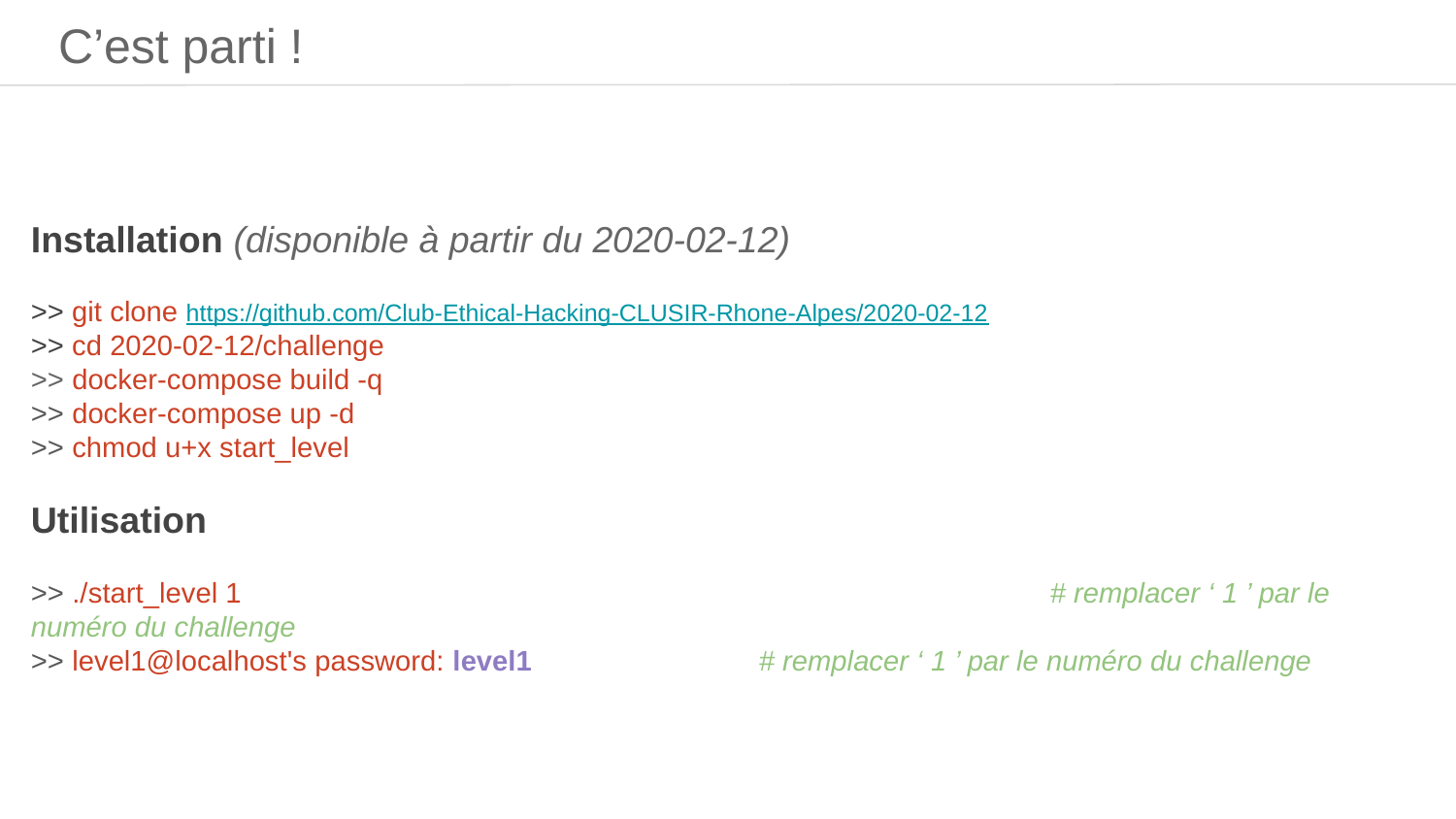

C’est parti !

Installation (disponible à partir du 2020-02-12)

>> git clone https://github.com/Club-Ethical-Hacking-CLUSIR-Rhone-Alpes/2020-02-12
>> cd 2020-02-12/challenge
>> docker-compose build -q
>> docker-compose up -d
>> chmod u+x start_level

Utilisation

>> ./start_level 1 						# remplacer ‘ 1 ’ par le numéro du challenge
>> level1@localhost's password: level1		# remplacer ‘ 1 ’ par le numéro du challenge